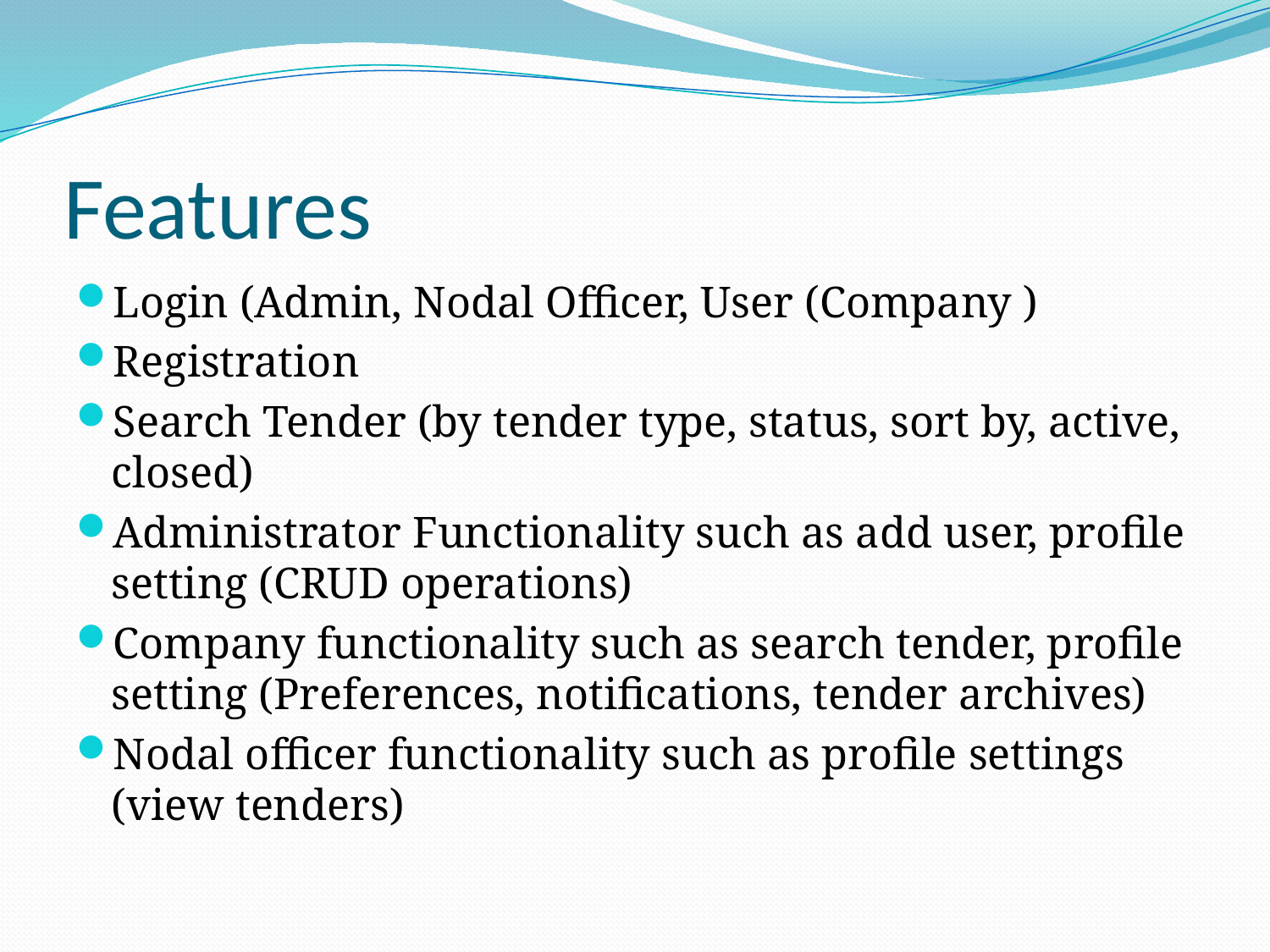

# Features
Login (Admin, Nodal Officer, User (Company )
Registration
Search Tender (by tender type, status, sort by, active, closed)
Administrator Functionality such as add user, profile setting (CRUD operations)
Company functionality such as search tender, profile setting (Preferences, notifications, tender archives)
Nodal officer functionality such as profile settings (view tenders)